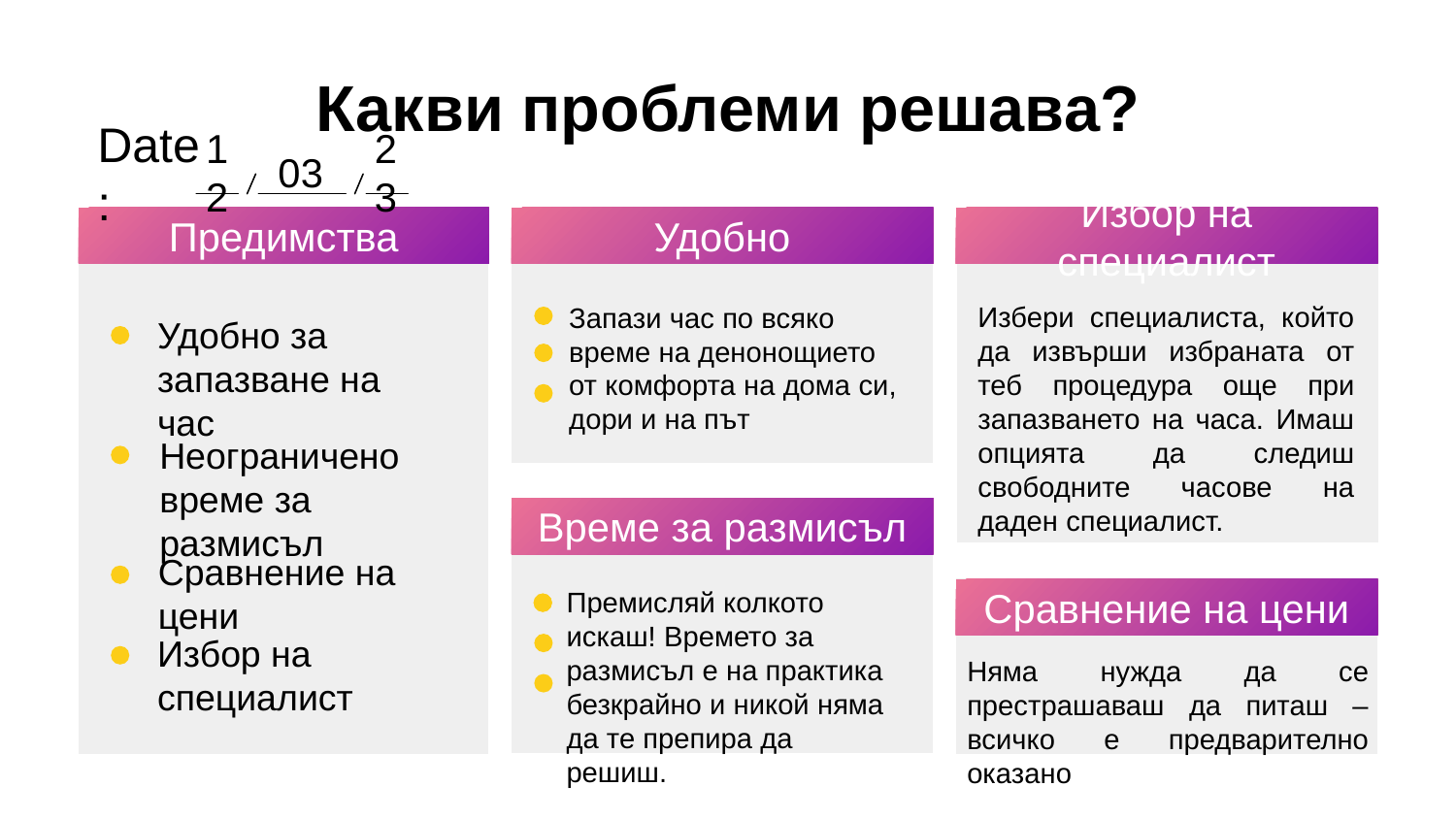

# Какви проблеми решава?
12
03
23

Date:
Предимства

Удобно
Избор на специалист

Избери специалиста, който да извърши избраната от теб процедура още при запазването на часа. Имаш опцията да следиш свободните часове на даден специалист.

Запази час по всяко време на денонощието от комфорта на дома си, дори и на път

Удобно за запазване на час

Неограничено време за размисъл

Сравнение на цени

Избор на специалист

Време за размисъл
Премисляй колкото искаш! Времето за размисъл е на практика безкрайно и никой няма да те препира да решиш.

Сравнение на цени

Няма нужда да се престрашаваш да питаш – всичко е предварително оказано